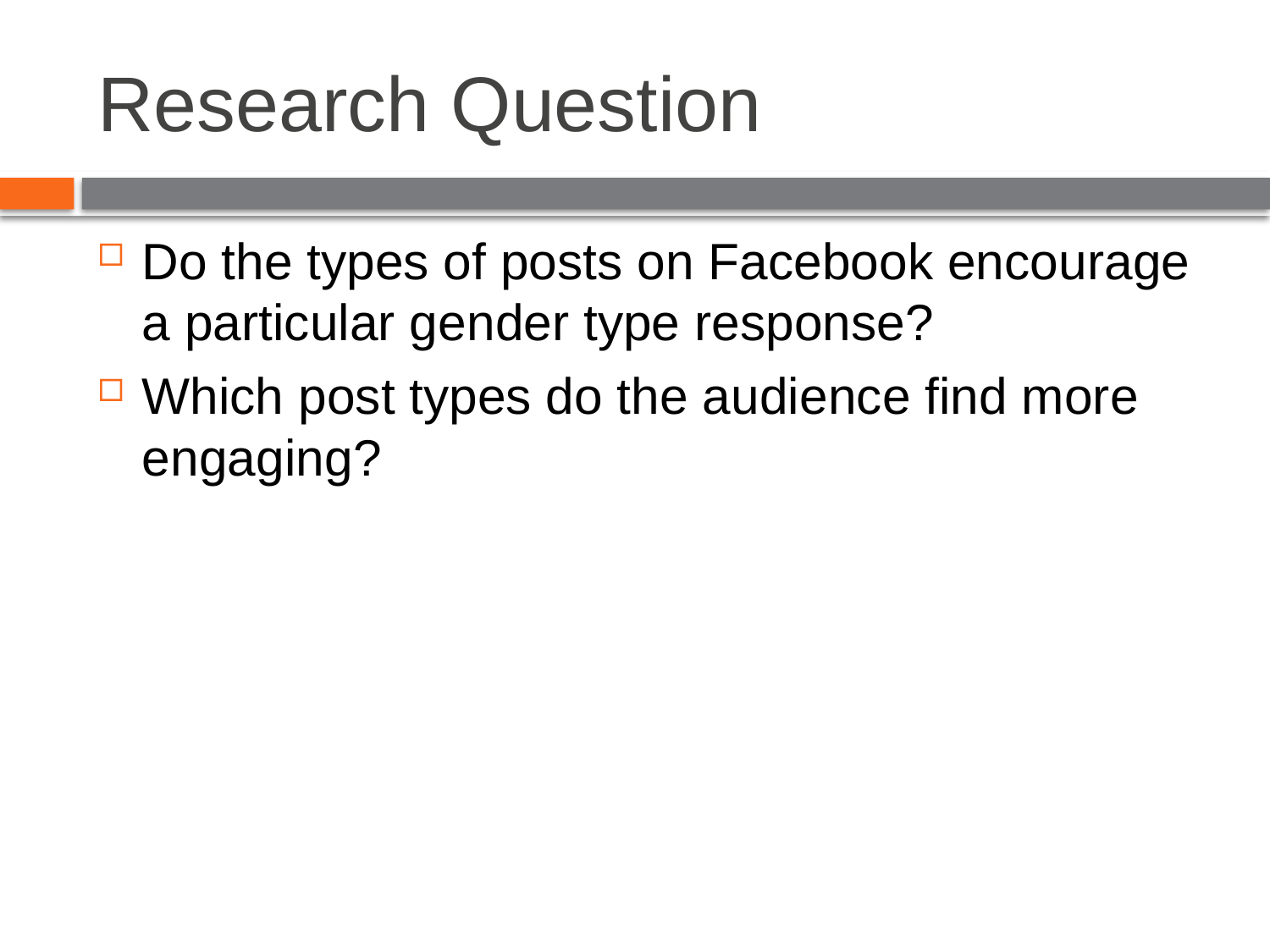

# Research Question
Do the types of posts on Facebook encourage a particular gender type response?
Which post types do the audience find more engaging?